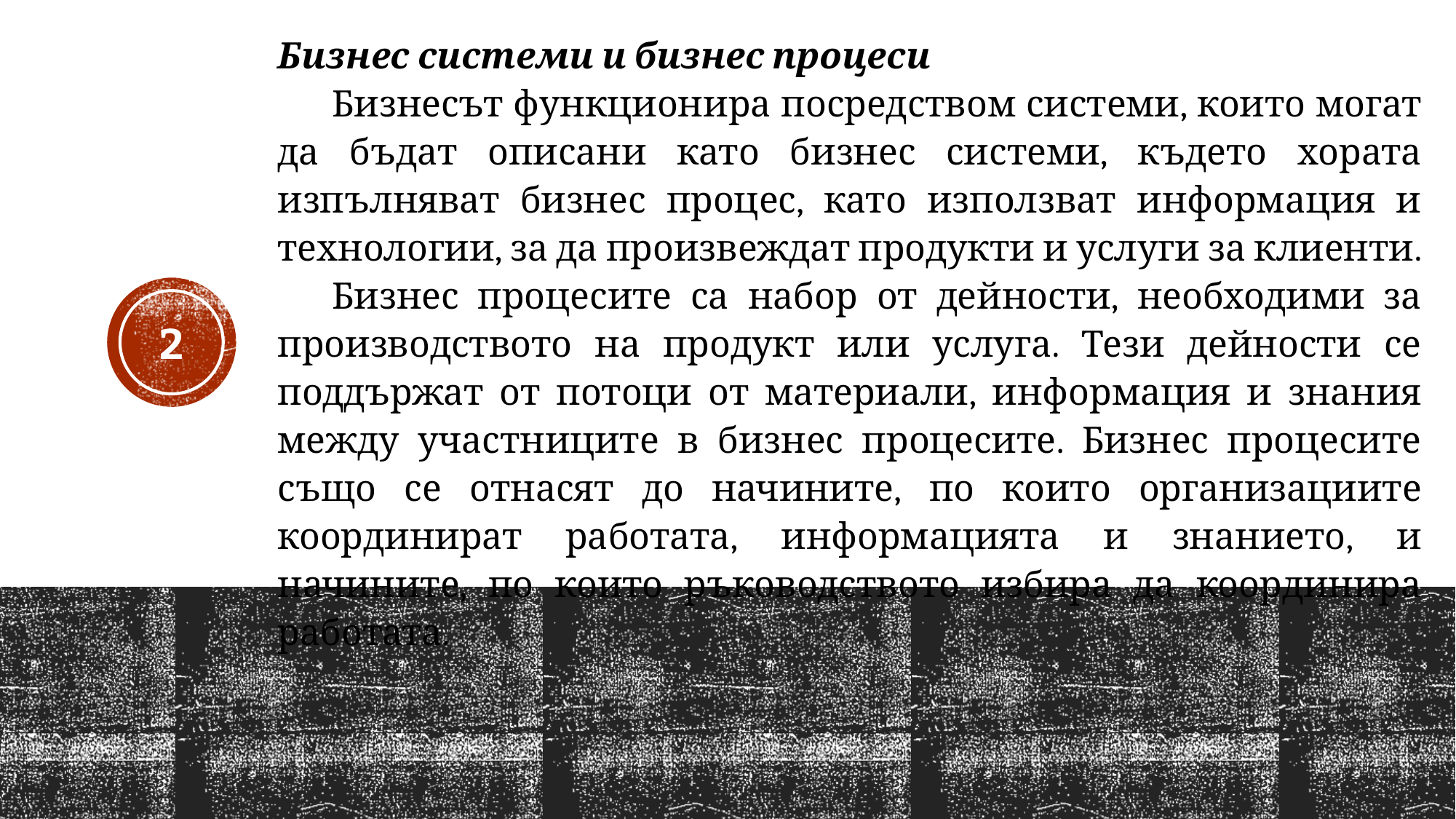

Бизнес системи и бизнес процеси
Бизнесът функционира посредством системи, които могат да бъдат описани като бизнес системи, където хората изпълняват бизнес процес, като използват информация и технологии, за да произвеждат продукти и услуги за клиенти.
Бизнес процесите са набор от дейности, необходими за производството на продукт или услуга. Тези дейности се поддържат от потоци от материали, информация и знания между участниците в бизнес процесите. Бизнес процесите също се отнасят до начините, по които организациите координират работата, информацията и знанието, и начините, по които ръководството избира да координира работата.
2